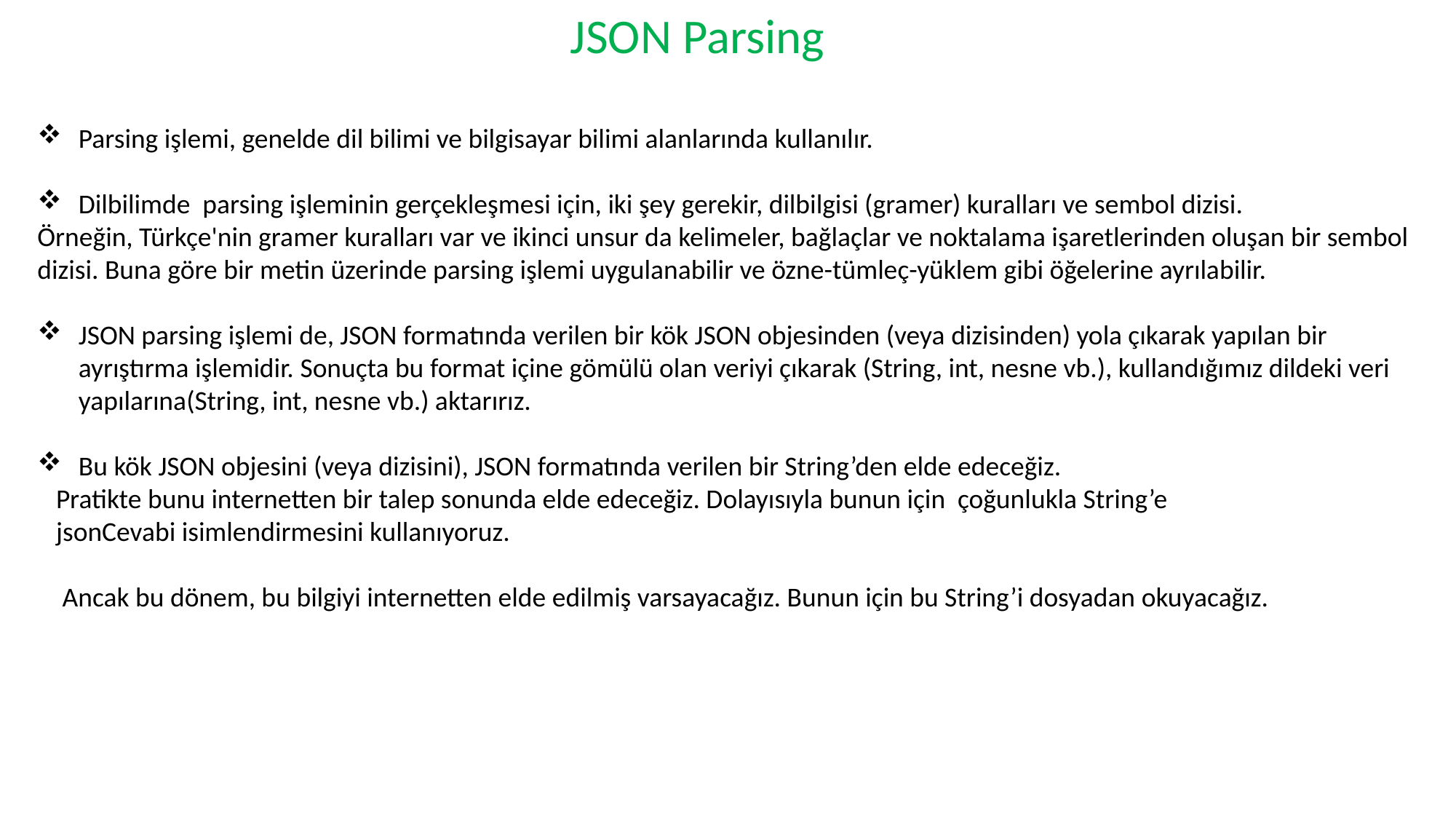

JSON Parsing
Parsing işlemi, genelde dil bilimi ve bilgisayar bilimi alanlarında kullanılır.

Dilbilimde  parsing işleminin gerçekleşmesi için, iki şey gerekir, dilbilgisi (gramer) kuralları ve sembol dizisi.
Örneğin, Türkçe'nin gramer kuralları var ve ikinci unsur da kelimeler, bağlaçlar ve noktalama işaretlerinden oluşan bir sembol dizisi. Buna göre bir metin üzerinde parsing işlemi uygulanabilir ve özne-tümleç-yüklem gibi öğelerine ayrılabilir.

JSON parsing işlemi de, JSON formatında verilen bir kök JSON objesinden (veya dizisinden) yola çıkarak yapılan bir ayrıştırma işlemidir. Sonuçta bu format içine gömülü olan veriyi çıkarak (String, int, nesne vb.), kullandığımız dildeki veri yapılarına(String, int, nesne vb.) aktarırız.

Bu kök JSON objesini (veya dizisini), JSON formatında verilen bir String’den elde edeceğiz.
   Pratikte bunu internetten bir talep sonunda elde edeceğiz. Dolayısıyla bunun için  çoğunlukla String’e
   jsonCevabi isimlendirmesini kullanıyoruz.

    Ancak bu dönem, bu bilgiyi internetten elde edilmiş varsayacağız. Bunun için bu String’i dosyadan okuyacağız.